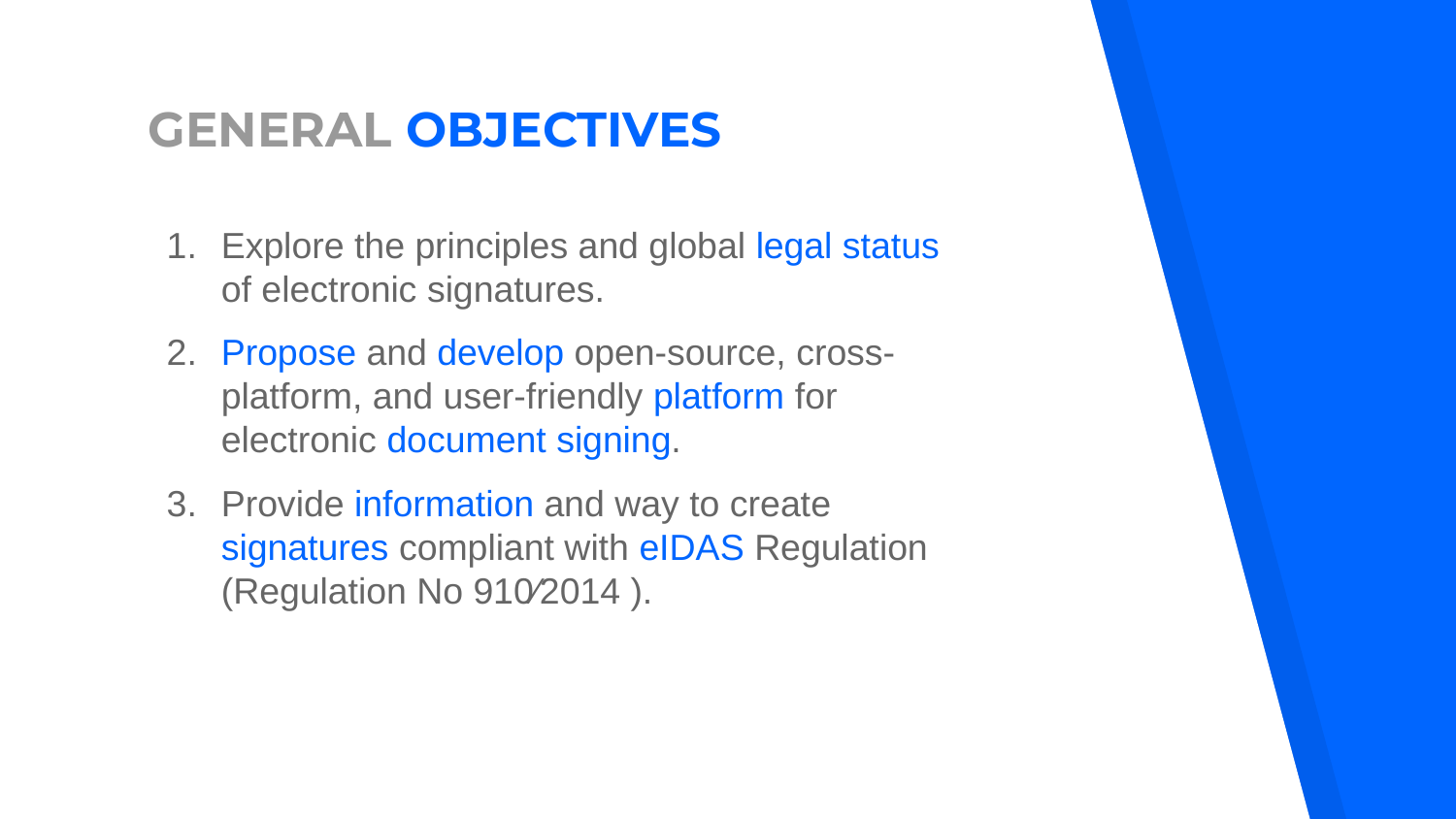

# GENERAL OBJECTIVES
Explore the principles and global legal status of electronic signatures.
Propose and develop open-source, cross-platform, and user-friendly platform for electronic document signing.
Provide information and way to create signatures compliant with eIDAS Regulation (Regulation No 910⁄2014 ).